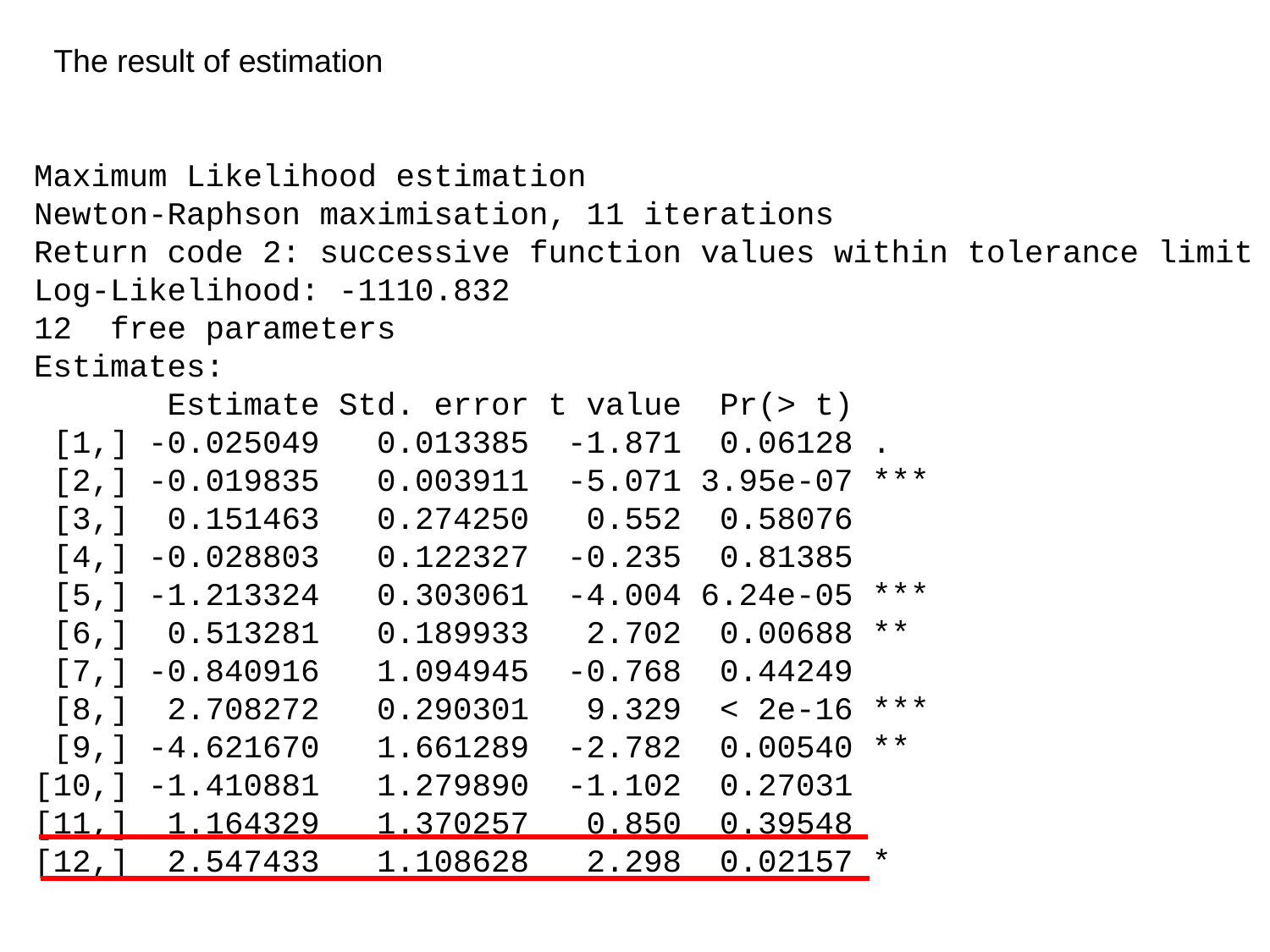

The result of estimation
Maximum Likelihood estimation
Newton-Raphson maximisation, 11 iterations
Return code 2: successive function values within tolerance limit
Log-Likelihood: -1110.832
12  free parameters
Estimates:
       Estimate Std. error t value  Pr(> t)
 [1,] -0.025049   0.013385  -1.871  0.06128 .
 [2,] -0.019835   0.003911  -5.071 3.95e-07 ***
 [3,]  0.151463   0.274250   0.552  0.58076
 [4,] -0.028803   0.122327  -0.235  0.81385
 [5,] -1.213324   0.303061  -4.004 6.24e-05 ***
 [6,]  0.513281   0.189933   2.702  0.00688 **
 [7,] -0.840916   1.094945  -0.768  0.44249
 [8,]  2.708272   0.290301   9.329  < 2e-16 ***
 [9,] -4.621670   1.661289  -2.782  0.00540 **
[10,] -1.410881   1.279890  -1.102  0.27031
[11,]  1.164329   1.370257   0.850  0.39548
[12,]  2.547433   1.108628   2.298  0.02157 *